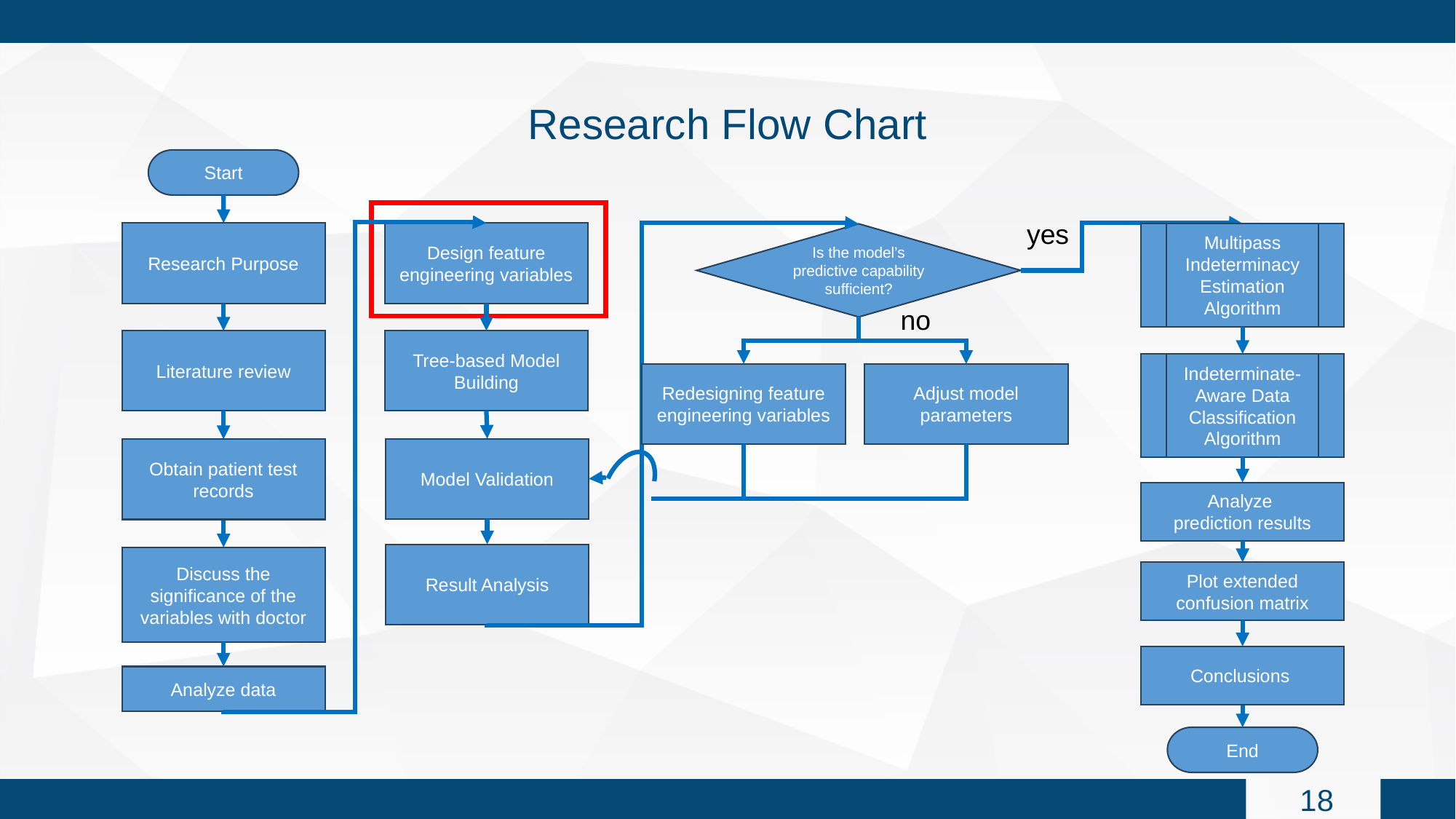

Research Flow Chart
Start

yes
Research Purpose
Design feature engineering variables
Multipass Indeterminacy Estimation Algorithm
Is the model’s predictive capability sufficient?
no
Tree-based Model Building
Literature review
Indeterminate-Aware Data Classification Algorithm
Redesigning feature engineering variables
Adjust model parameters
Model Validation
Obtain patient test records

Analyze
prediction results
Result Analysis
Discuss the significance of the variables with doctor
Plot extended confusion matrix
Conclusions
Analyze data
End
18